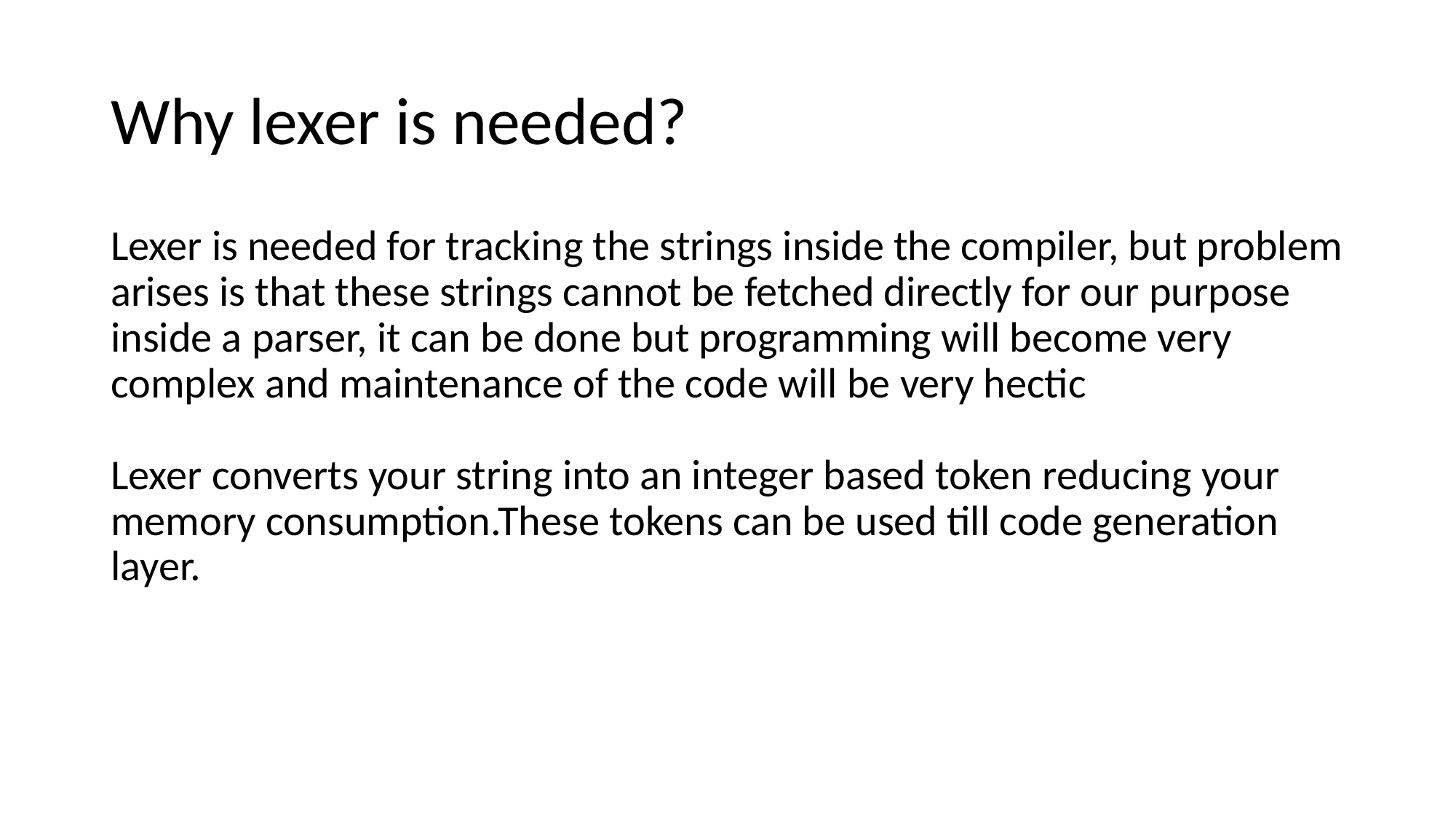

# Why lexer is needed?
Lexer is needed for tracking the strings inside the compiler, but problem arises is that these strings cannot be fetched directly for our purpose inside a parser, it can be done but programming will become very complex and maintenance of the code will be very hectic
Lexer converts your string into an integer based token reducing your memory consumption.These tokens can be used till code generation layer.